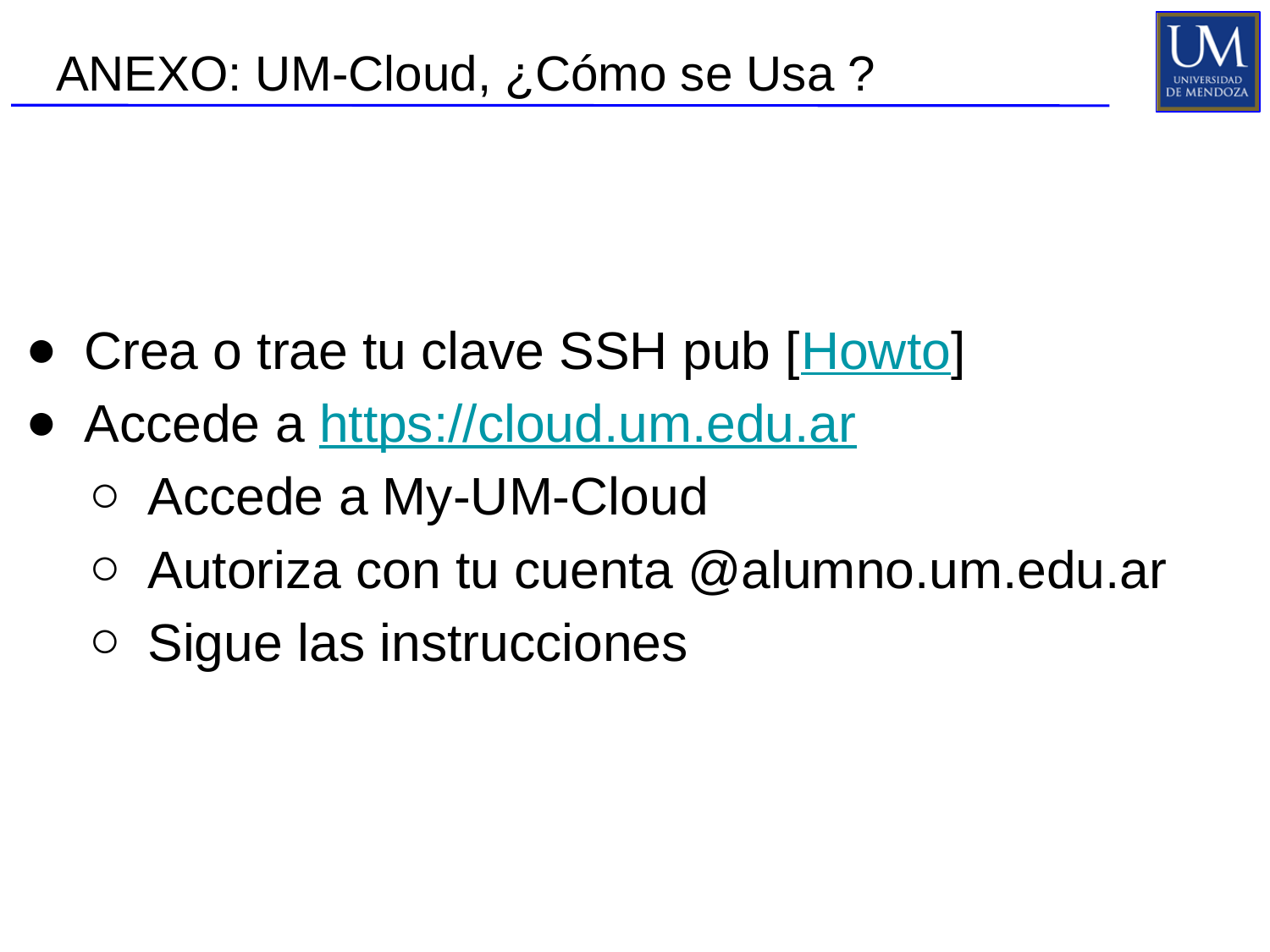

# ANEXO: UM-Cloud, ¿Cómo se Usa ?

Crea o trae tu clave SSH pub [Howto]
Accede a https://cloud.um.edu.ar
Accede a My-UM-Cloud
Autoriza con tu cuenta @alumno.um.edu.ar
Sigue las instrucciones